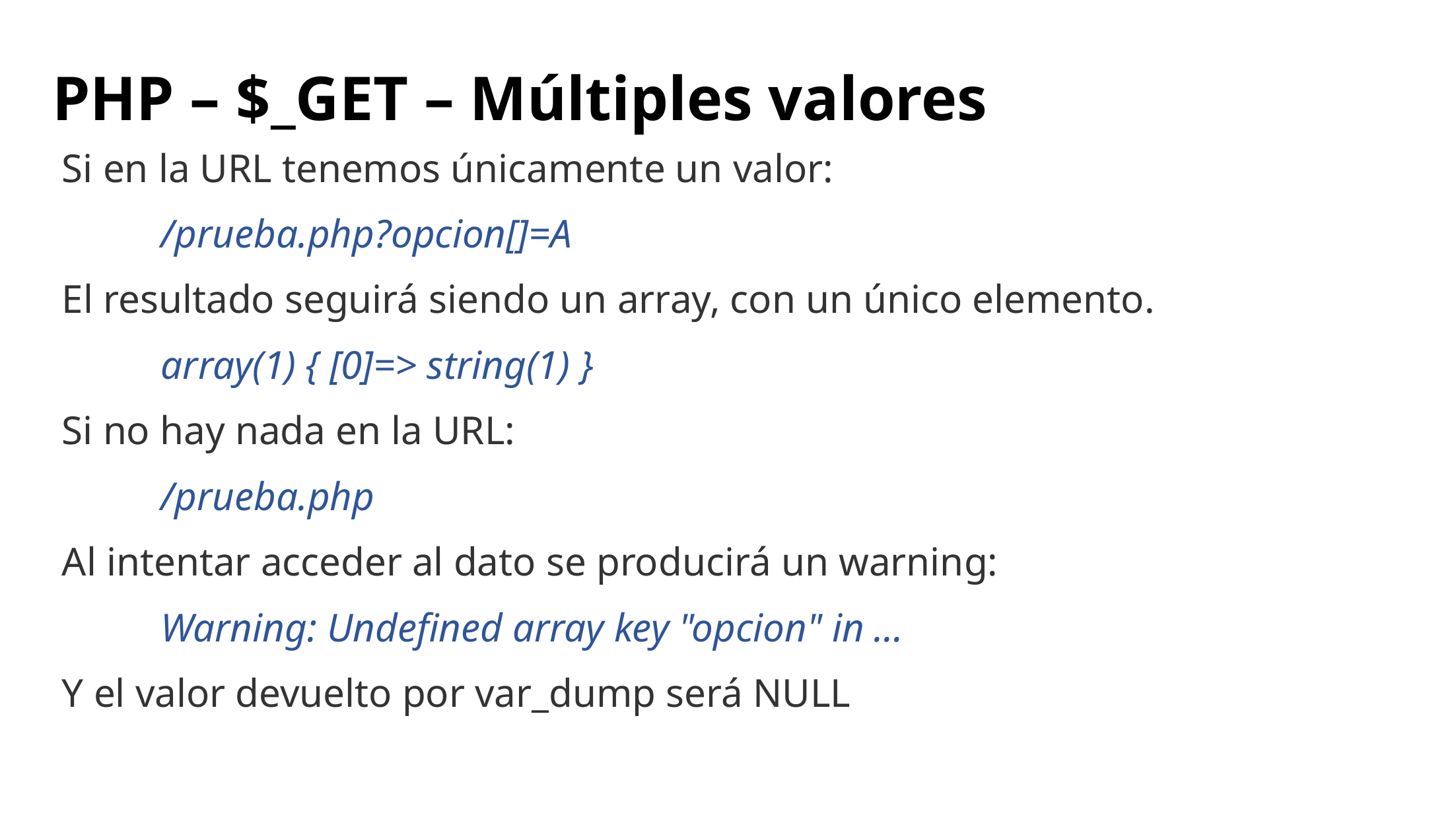

# PHP – $_GET – Múltiples valores
Si en la URL tenemos únicamente un valor:
	/prueba.php?opcion[]=A
El resultado seguirá siendo un array, con un único elemento.
	array(1) { [0]=> string(1) }
Si no hay nada en la URL:
	/prueba.php
Al intentar acceder al dato se producirá un warning:
	Warning: Undefined array key "opcion" in …
Y el valor devuelto por var_dump será NULL